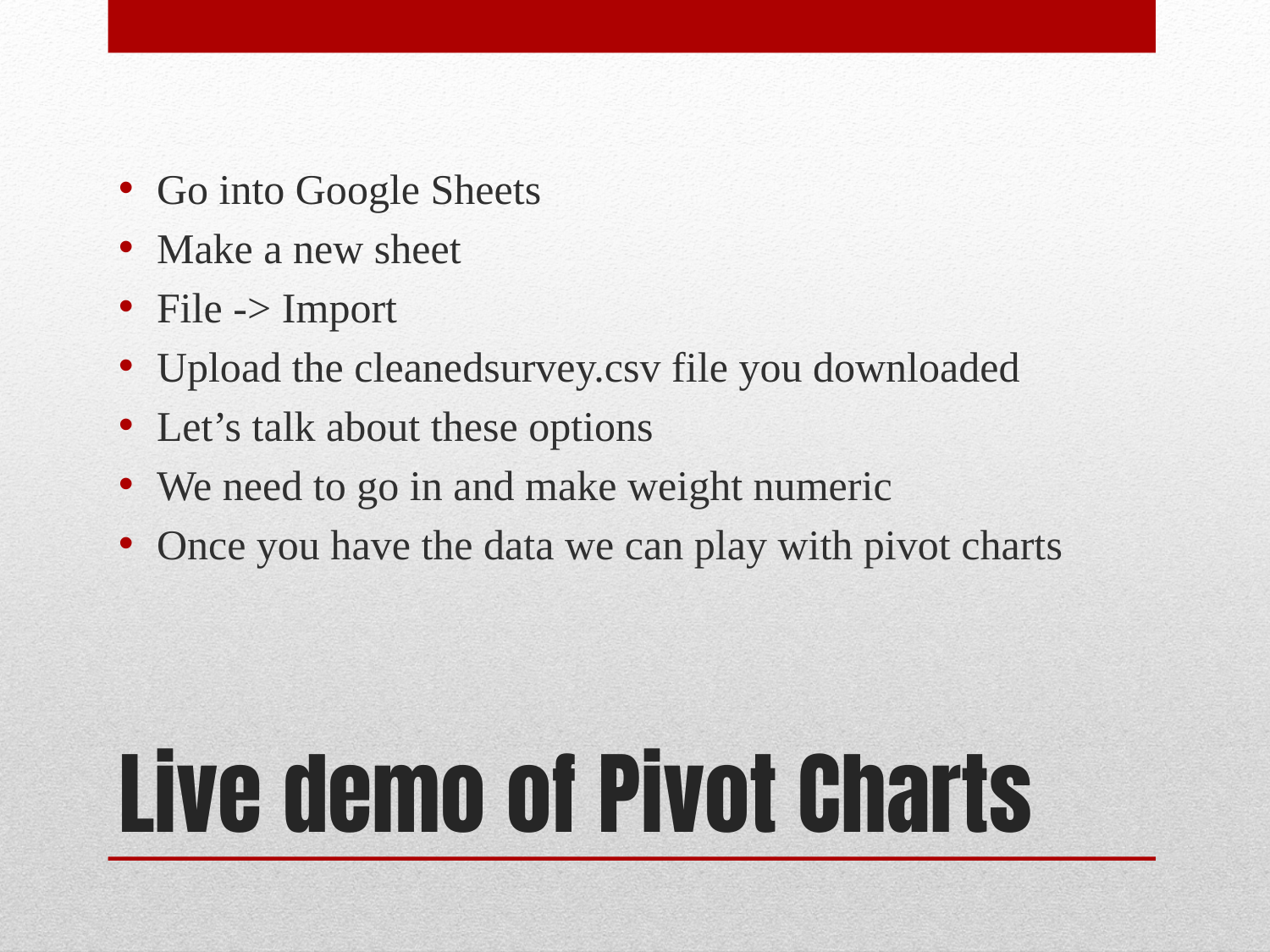

Go into Google Sheets
Make a new sheet
File -> Import
Upload the cleanedsurvey.csv file you downloaded
Let’s talk about these options
We need to go in and make weight numeric
Once you have the data we can play with pivot charts
# Live demo of Pivot Charts